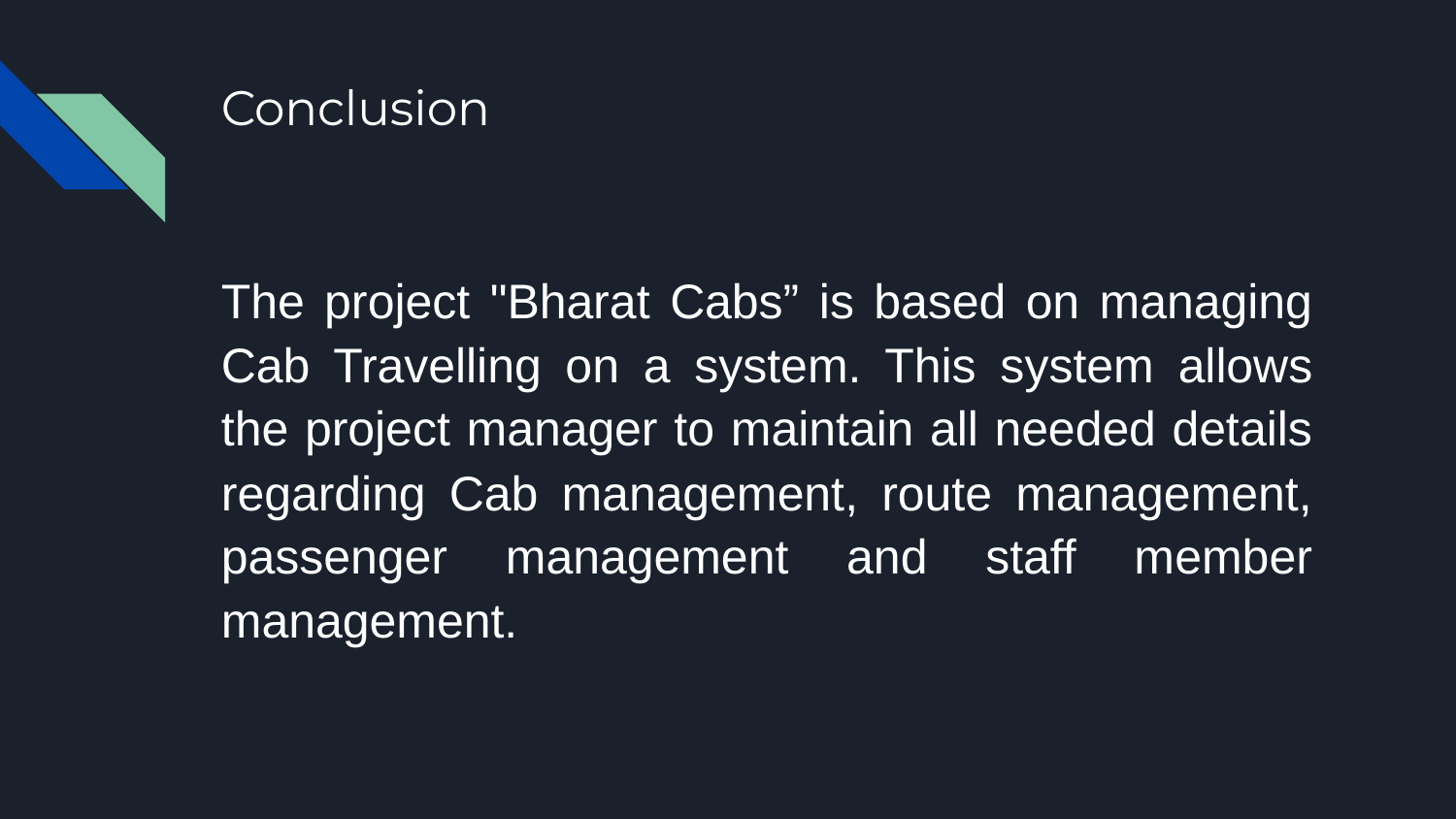

# Conclusion
The project "Bharat Cabs” is based on managing Cab Travelling on a system. This system allows the project manager to maintain all needed details regarding Cab management, route management, passenger management and staff member management.